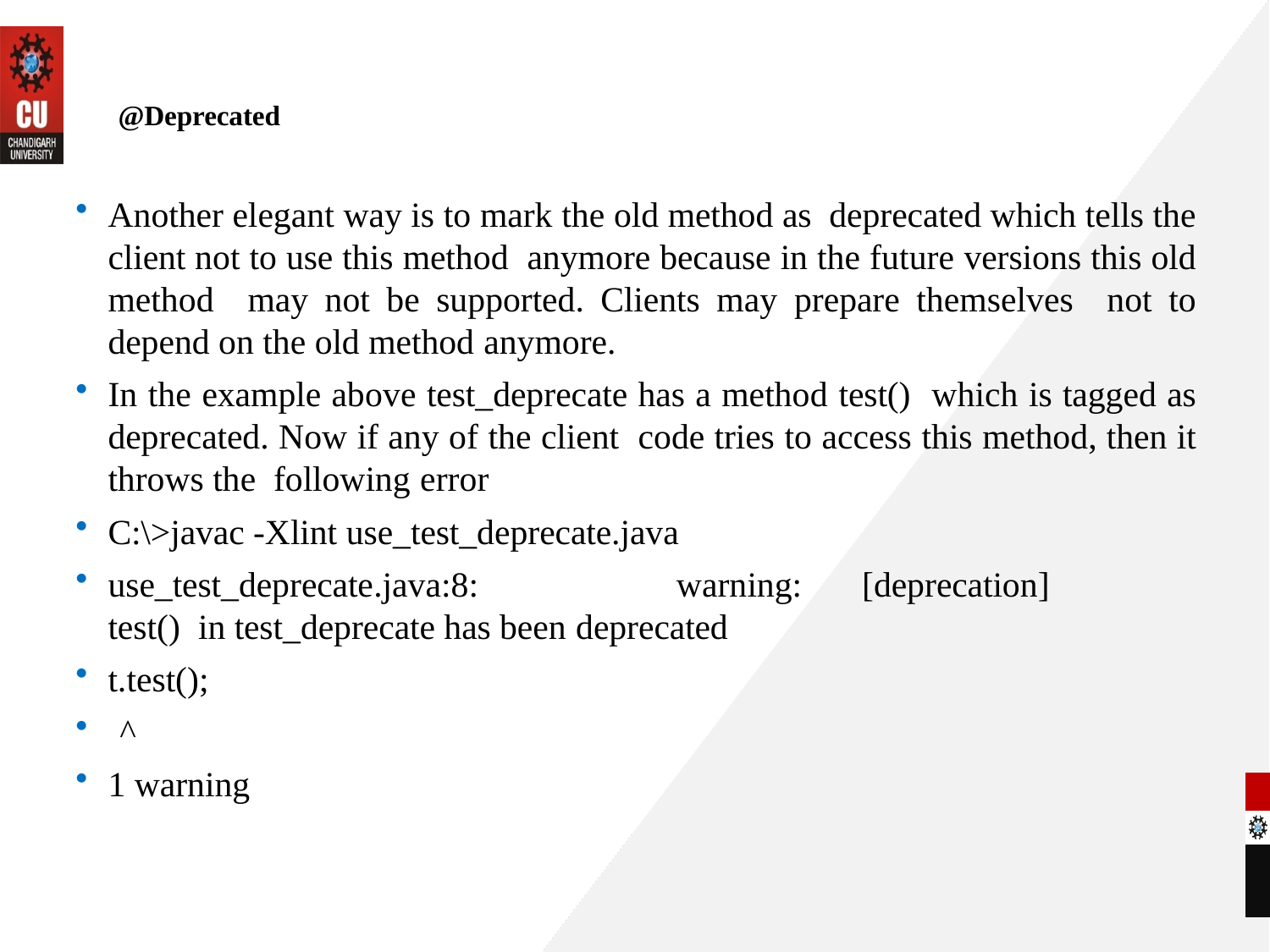

# @Deprecated
Another elegant way is to mark the old method as  deprecated which tells the client not to use this method  anymore because in the future versions this old method  may not be supported. Clients may prepare themselves  not to depend on the old method anymore.
In the example above test_deprecate has a method test()  which is tagged as deprecated. Now if any of the client  code tries to access this method, then it throws the  following error
C:\>javac -Xlint use_test_deprecate.java
use_test_deprecate.java:8:	warning:	[deprecation]	test()  in test_deprecate has been deprecated
t.test();
^
1 warning